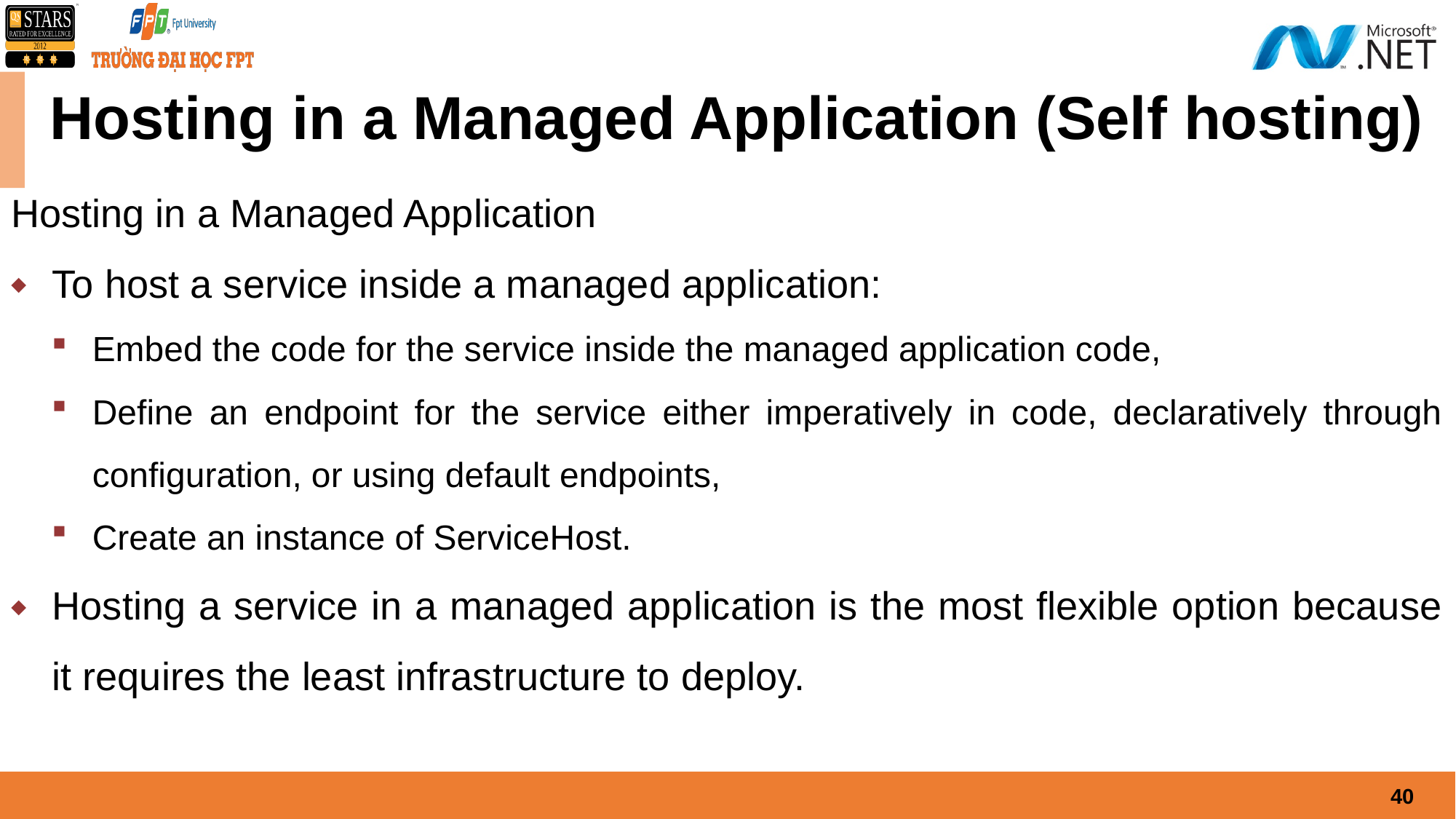

# Hosting in a Managed Application (Self hosting)
Hosting in a Managed Application
To host a service inside a managed application:
Embed the code for the service inside the managed application code,
Define an endpoint for the service either imperatively in code, declaratively through configuration, or using default endpoints,
Create an instance of ServiceHost.
Hosting a service in a managed application is the most flexible option because it requires the least infrastructure to deploy.

40